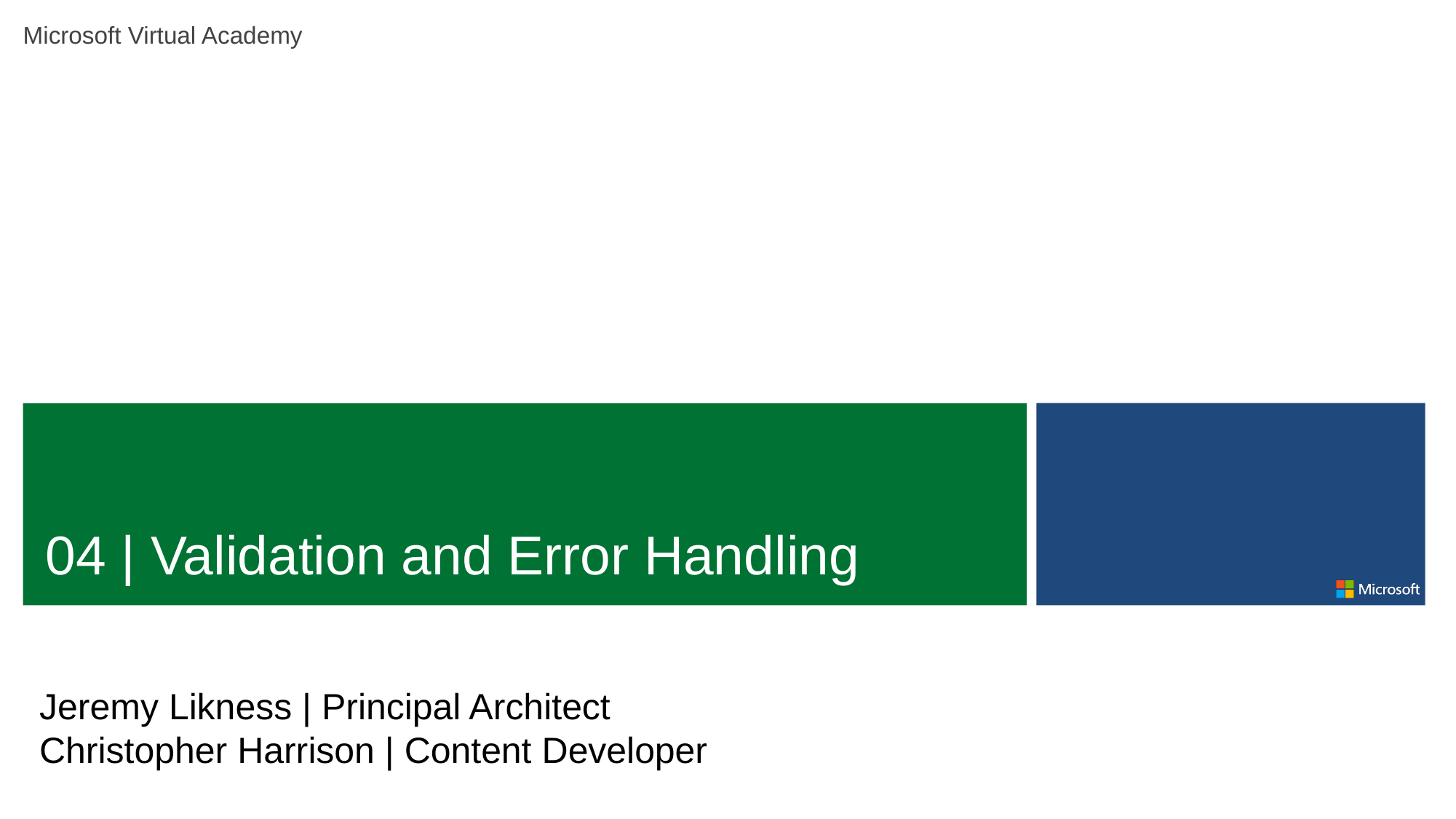

04 | Validation and Error Handling
Jeremy Likness | Principal Architect
Christopher Harrison | Content Developer